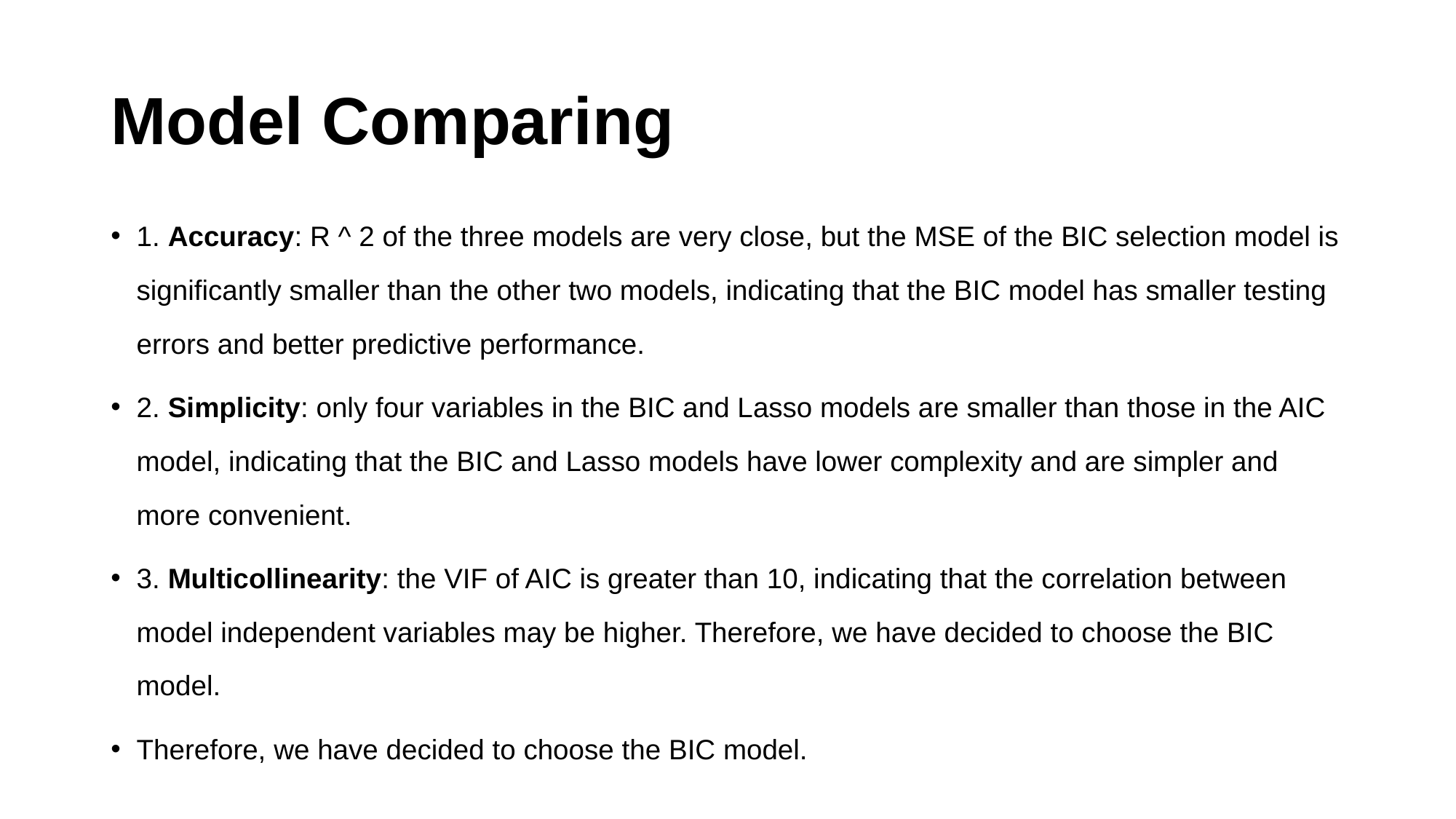

# Model Comparing
1. Accuracy: R ^ 2 of the three models are very close, but the MSE of the BIC selection model is significantly smaller than the other two models, indicating that the BIC model has smaller testing errors and better predictive performance.
2. Simplicity: only four variables in the BIC and Lasso models are smaller than those in the AIC model, indicating that the BIC and Lasso models have lower complexity and are simpler and more convenient.
3. Multicollinearity: the VIF of AIC is greater than 10, indicating that the correlation between model independent variables may be higher. Therefore, we have decided to choose the BIC model.
Therefore, we have decided to choose the BIC model.